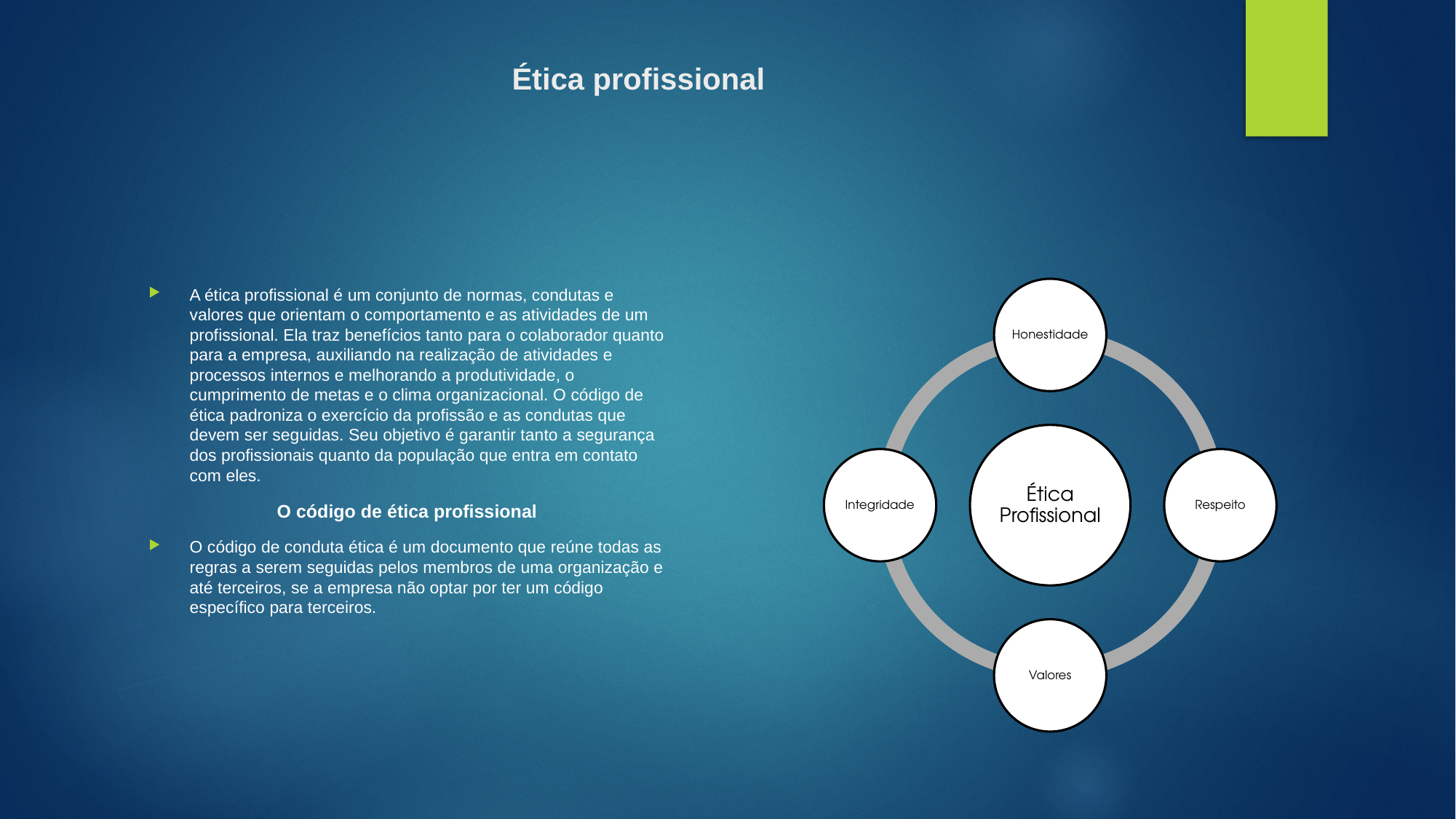

# Ética profissional
A ética profissional é um conjunto de normas, condutas e valores que orientam o comportamento e as atividades de um profissional. Ela traz benefícios tanto para o colaborador quanto para a empresa, auxiliando na realização de atividades e processos internos e melhorando a produtividade, o cumprimento de metas e o clima organizacional. O código de ética padroniza o exercício da profissão e as condutas que devem ser seguidas. Seu objetivo é garantir tanto a segurança dos profissionais quanto da população que entra em contato com eles.
O código de ética profissional
O código de conduta ética é um documento que reúne todas as regras a serem seguidas pelos membros de uma organização e até terceiros, se a empresa não optar por ter um código específico para terceiros.
Ética Profissional
Honestidade
Respeito
Valores
Integridade